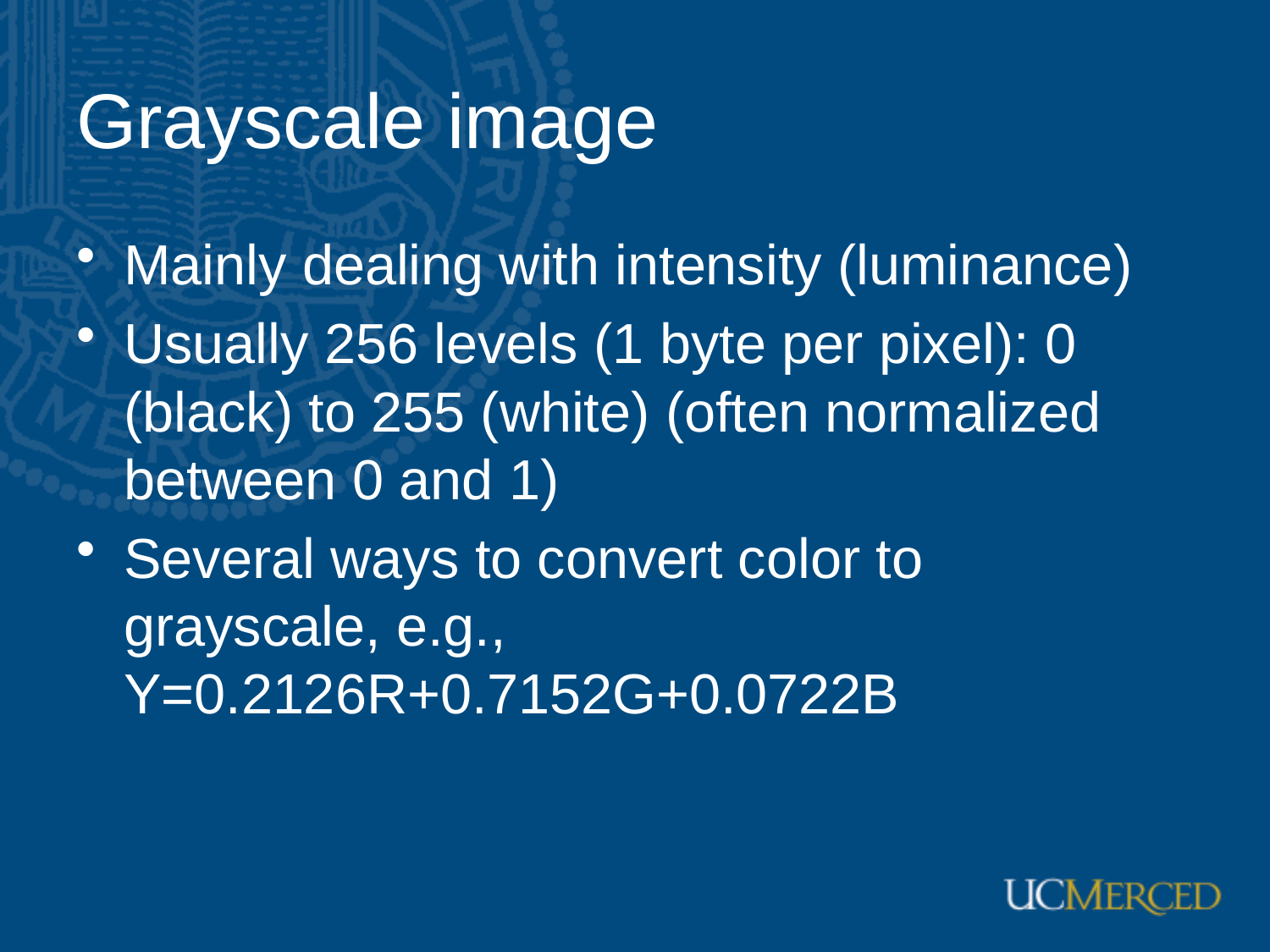

# Grayscale image
Mainly dealing with intensity (luminance)
Usually 256 levels (1 byte per pixel): 0 (black) to 255 (white) (often normalized between 0 and 1)
Several ways to convert color to grayscale, e.g., Y=0.2126R+0.7152G+0.0722B